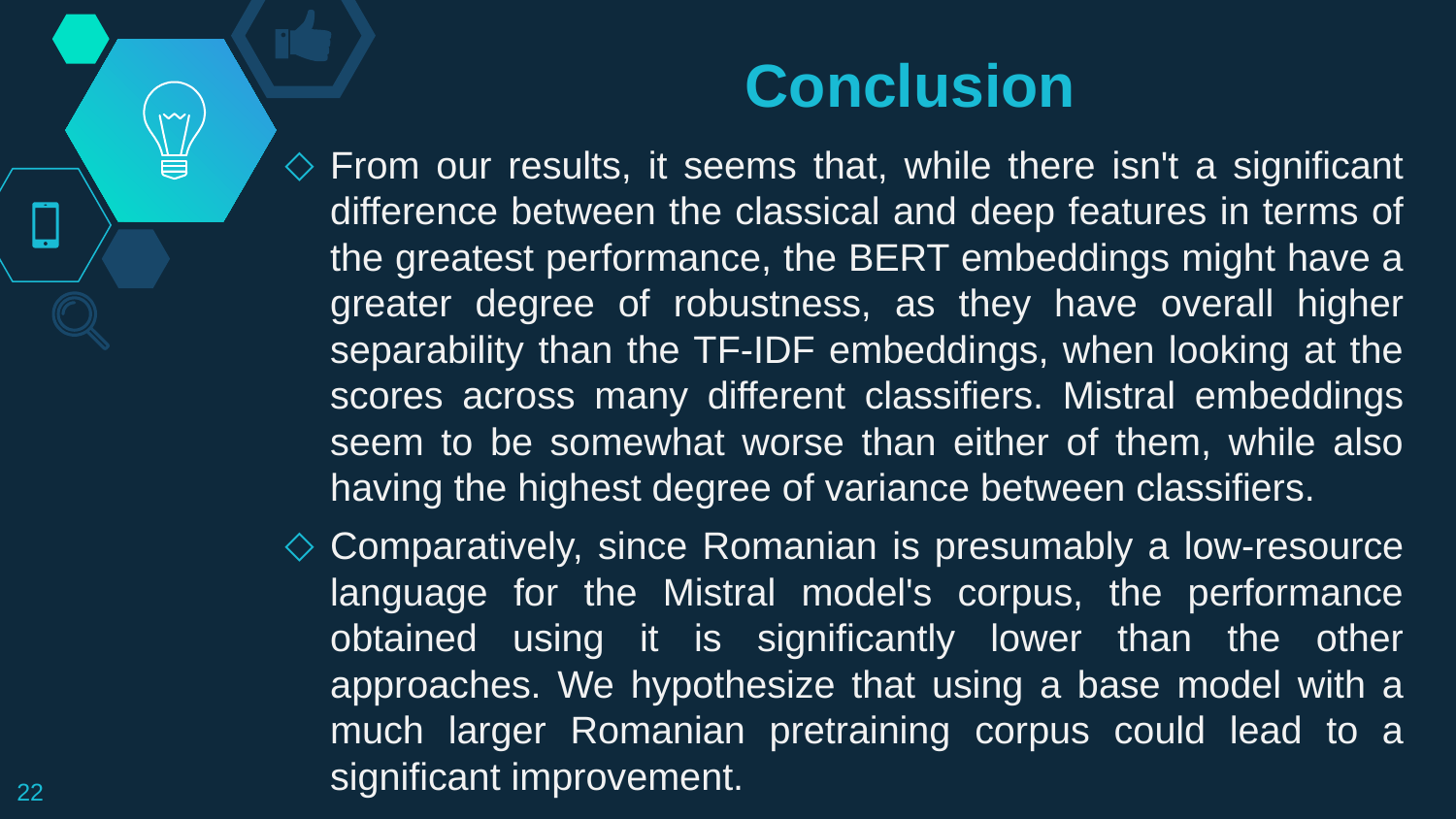

# Conclusion
From our results, it seems that, while there isn't a significant difference between the classical and deep features in terms of the greatest performance, the BERT embeddings might have a greater degree of robustness, as they have overall higher separability than the TF-IDF embeddings, when looking at the scores across many different classifiers. Mistral embeddings seem to be somewhat worse than either of them, while also having the highest degree of variance between classifiers.
Comparatively, since Romanian is presumably a low-resource language for the Mistral model's corpus, the performance obtained using it is significantly lower than the other approaches. We hypothesize that using a base model with a much larger Romanian pretraining corpus could lead to a significant improvement.
22